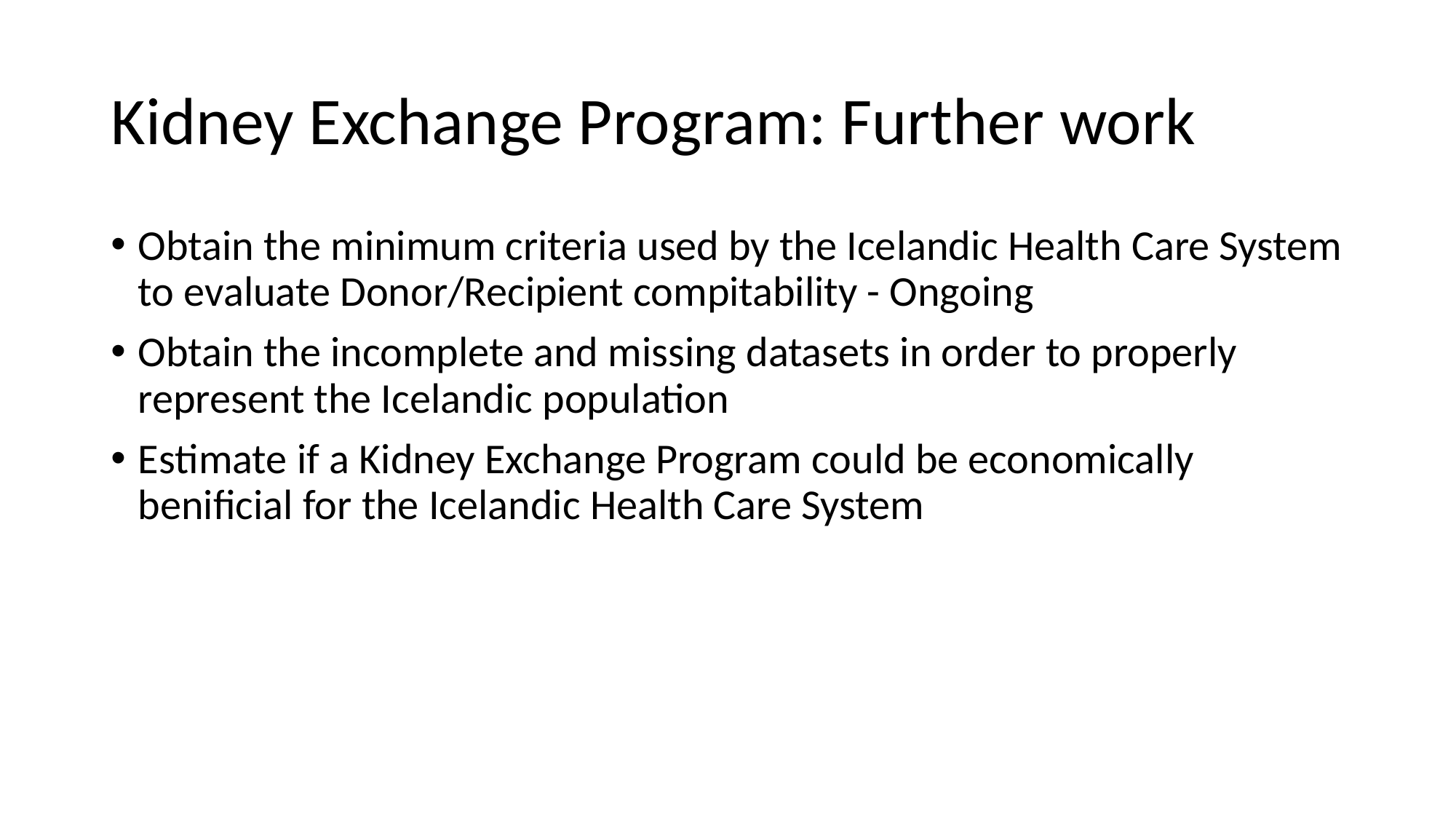

# Kidney Exchange Program: Further work
Obtain the minimum criteria used by the Icelandic Health Care System to evaluate Donor/Recipient compitability - Ongoing
Obtain the incomplete and missing datasets in order to properly represent the Icelandic population
Estimate if a Kidney Exchange Program could be economically benificial for the Icelandic Health Care System